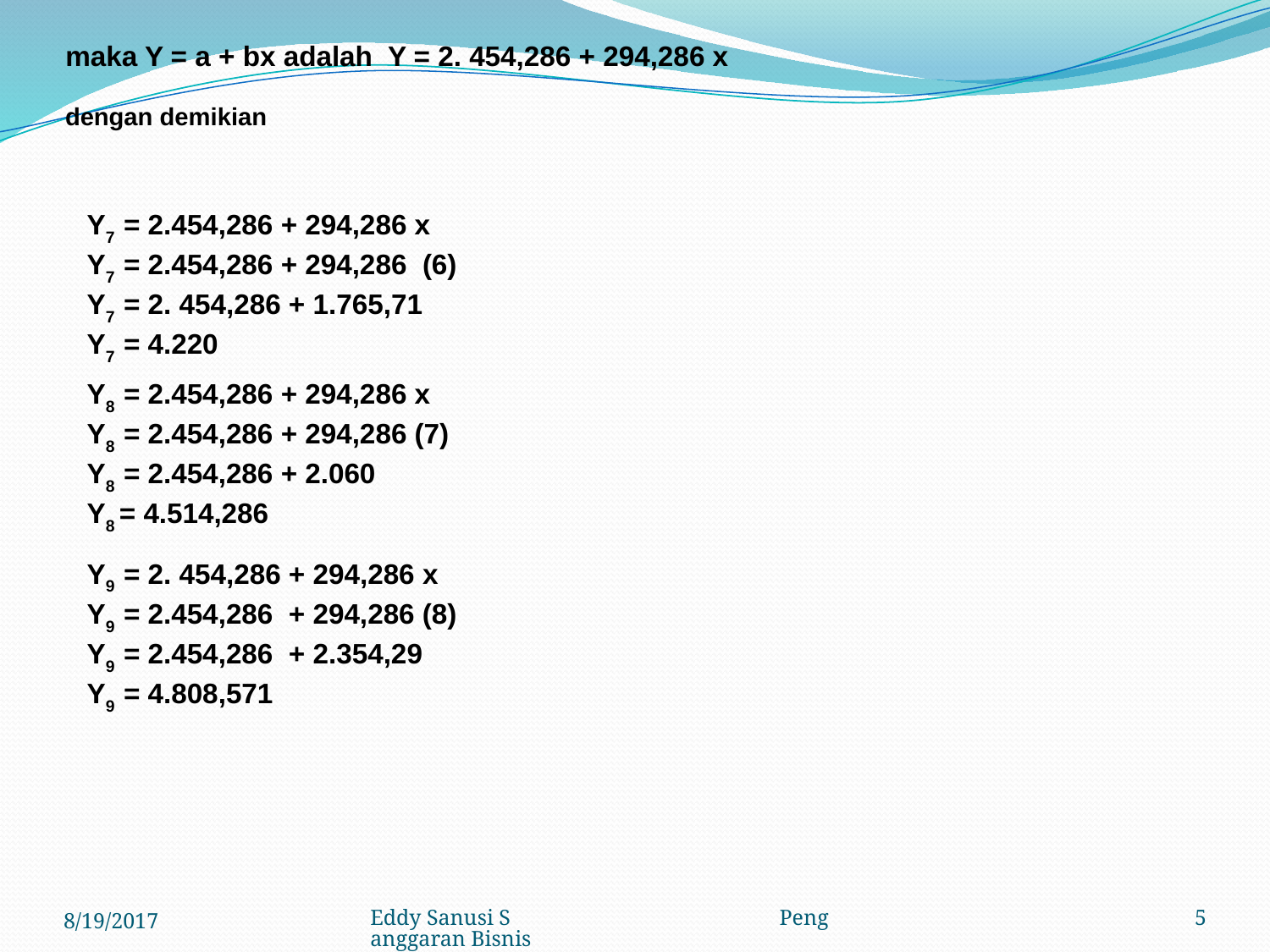

maka Y = a + bx adalah  Y = 2. 454,286 + 294,286 x
dengan demikian
Y7  = 2.454,286 + 294,286 x
Y7  = 2.454,286 + 294,286  (6)
Y7  = 2. 454,286 + 1.765,71
Y7  = 4.220
Y8  = 2.454,286 + 294,286 x
Y8  = 2.454,286 + 294,286 (7)
Y8  = 2.454,286 + 2.060
Y8 = 4.514,286
Y9  = 2. 454,286 + 294,286 x
Y9  = 2.454,286  + 294,286 (8)
Y9  = 2.454,286  + 2.354,29
Y9  = 4.808,571
8/19/2017
Eddy Sanusi S                                                 Penganggaran Bisnis
5